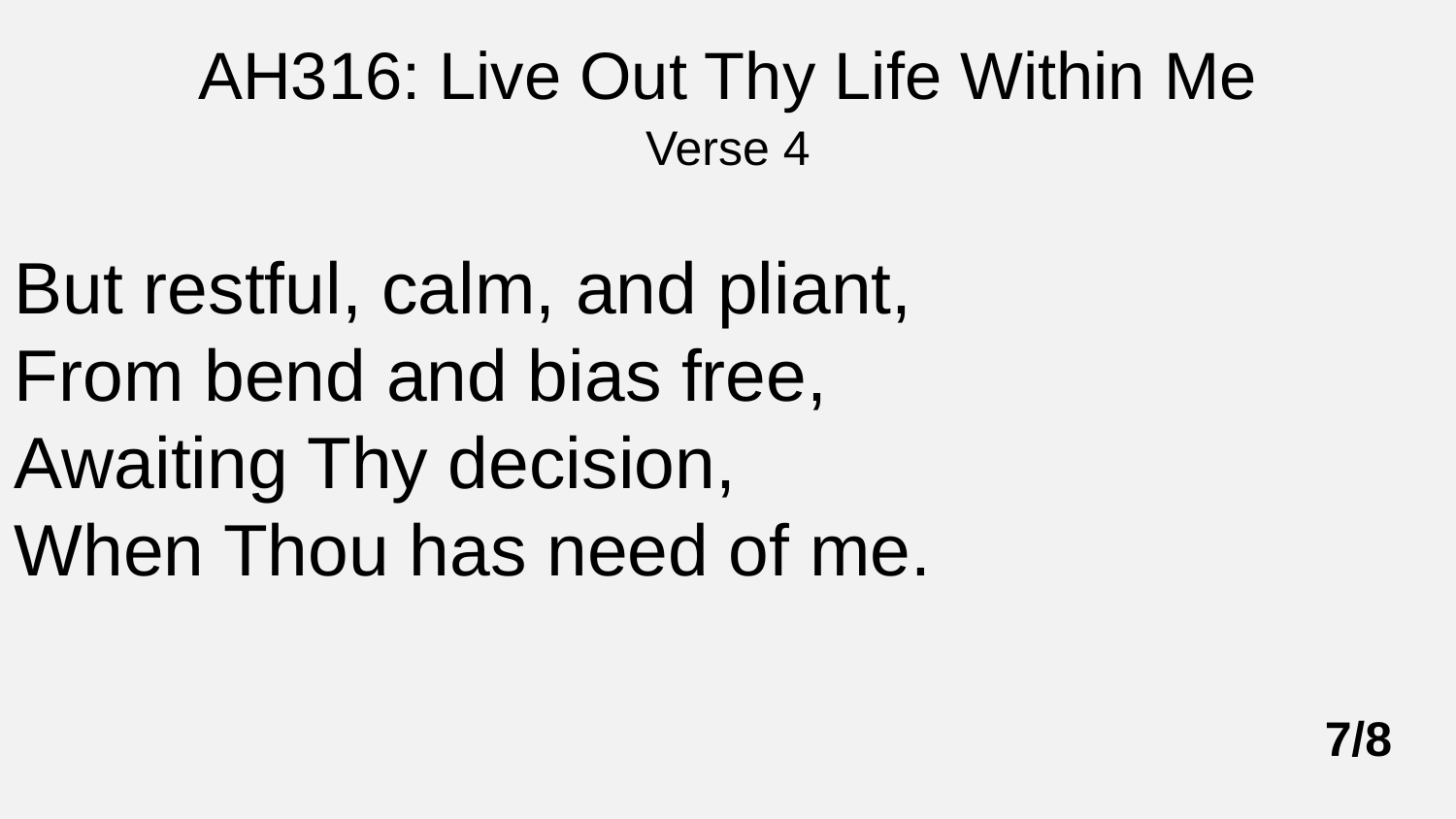

AH316: Live Out Thy Life Within Me
Verse 4
But restful, calm, and pliant,
From bend and bias free,
Awaiting Thy decision,
When Thou has need of me.

7/8